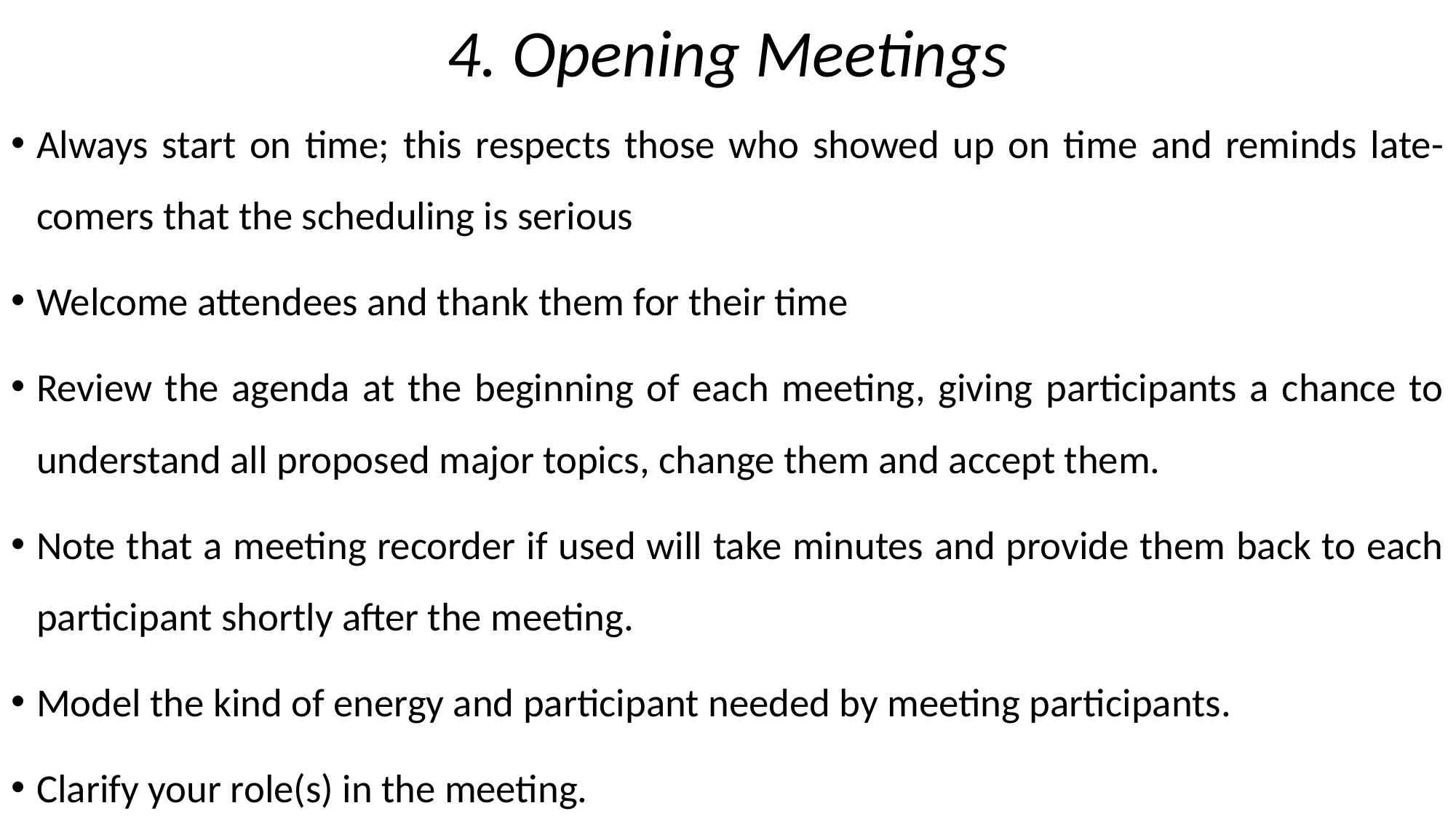

# 4. Opening Meetings
Always start on time; this respects those who showed up on time and reminds late-comers that the scheduling is serious
Welcome attendees and thank them for their time
Review the agenda at the beginning of each meeting, giving participants a chance to understand all proposed major topics, change them and accept them.
Note that a meeting recorder if used will take minutes and provide them back to each participant shortly after the meeting.
Model the kind of energy and participant needed by meeting participants.
Clarify your role(s) in the meeting.